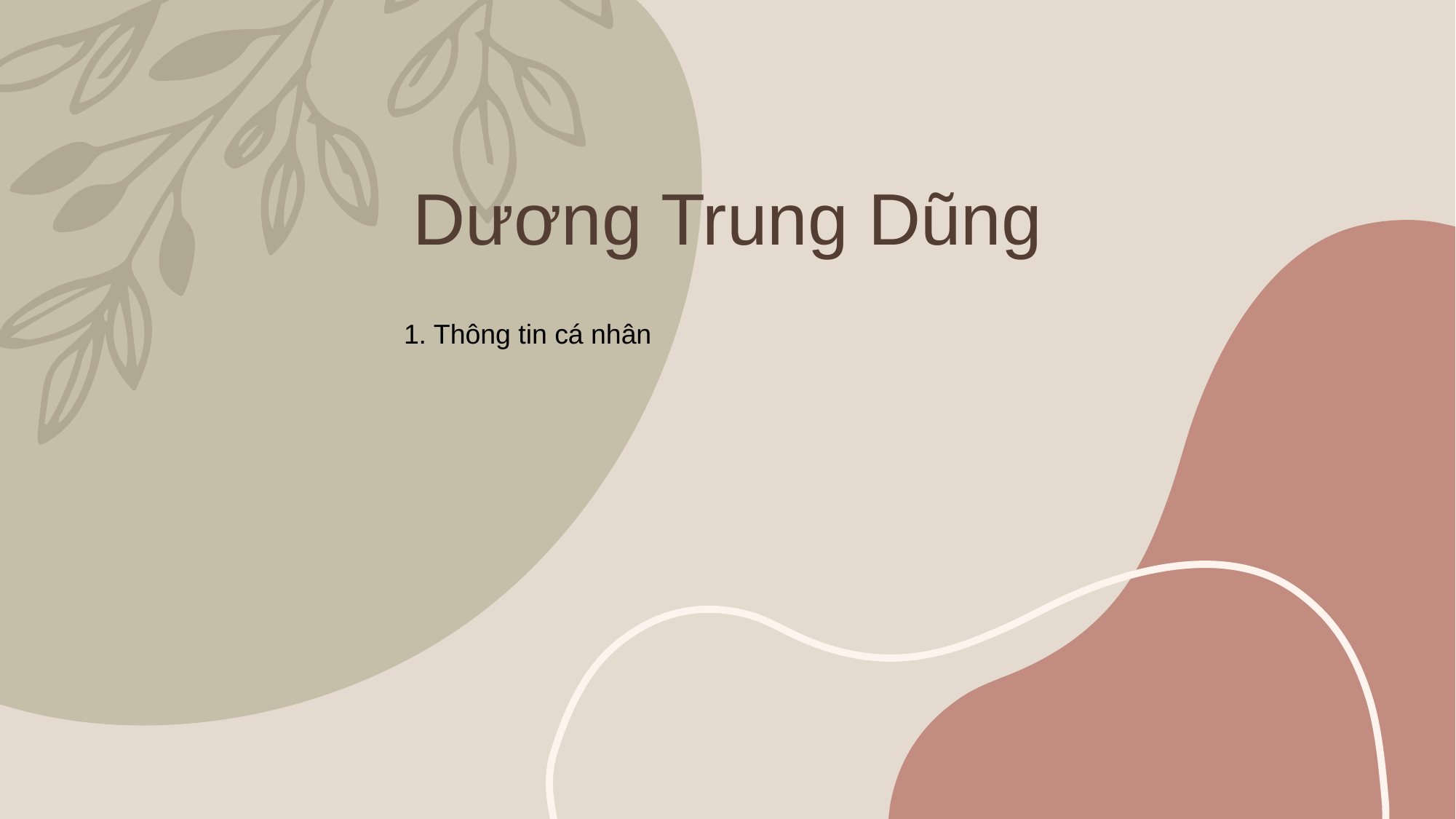

# Dương Trung Dũng
1. Thông tin cá nhân